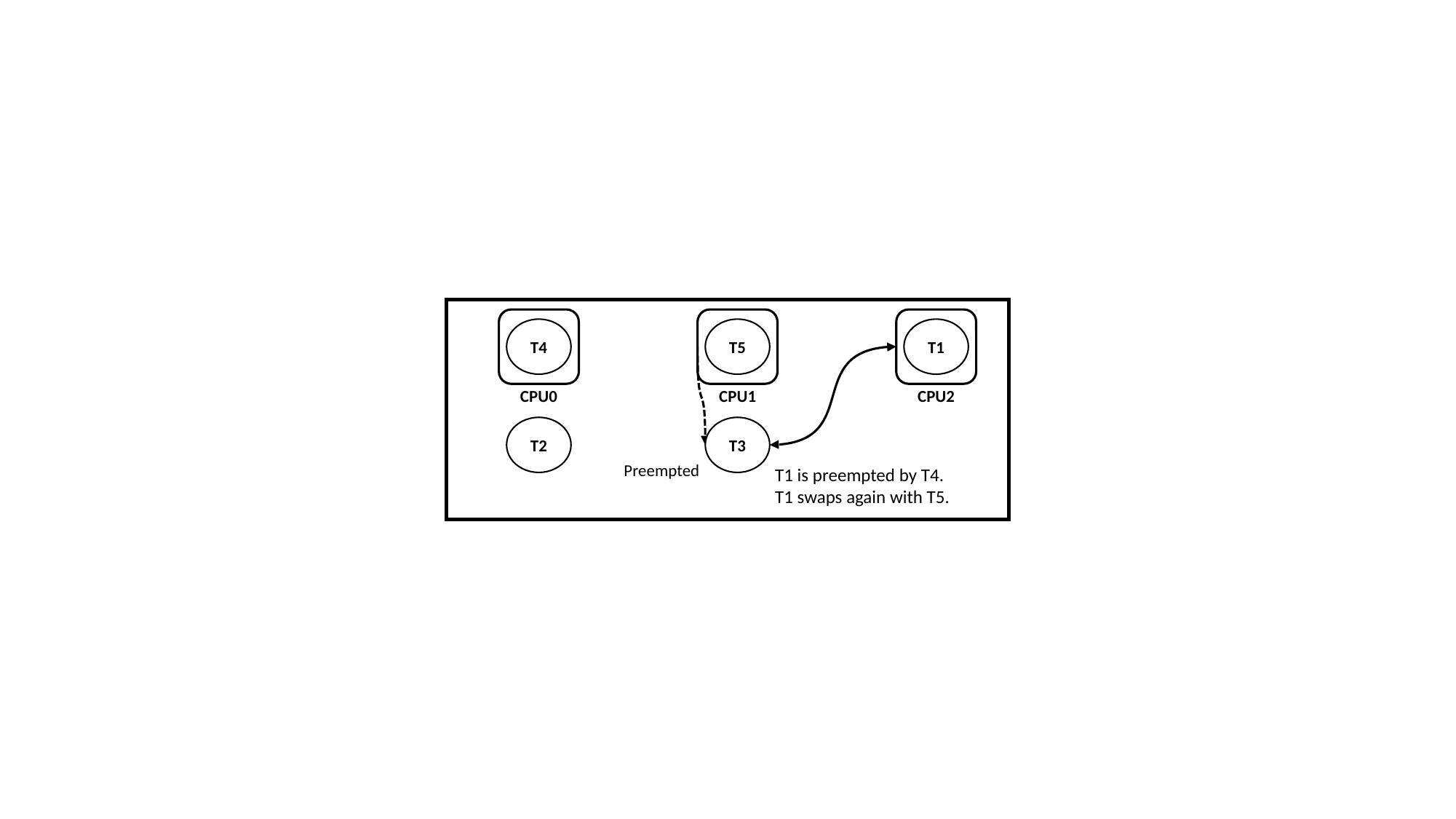

T4
CPU0

T5
CPU1

T1
CPU2
T2
Preempted
T1 is preempted by T4.
T1 swaps again with T5.
T3